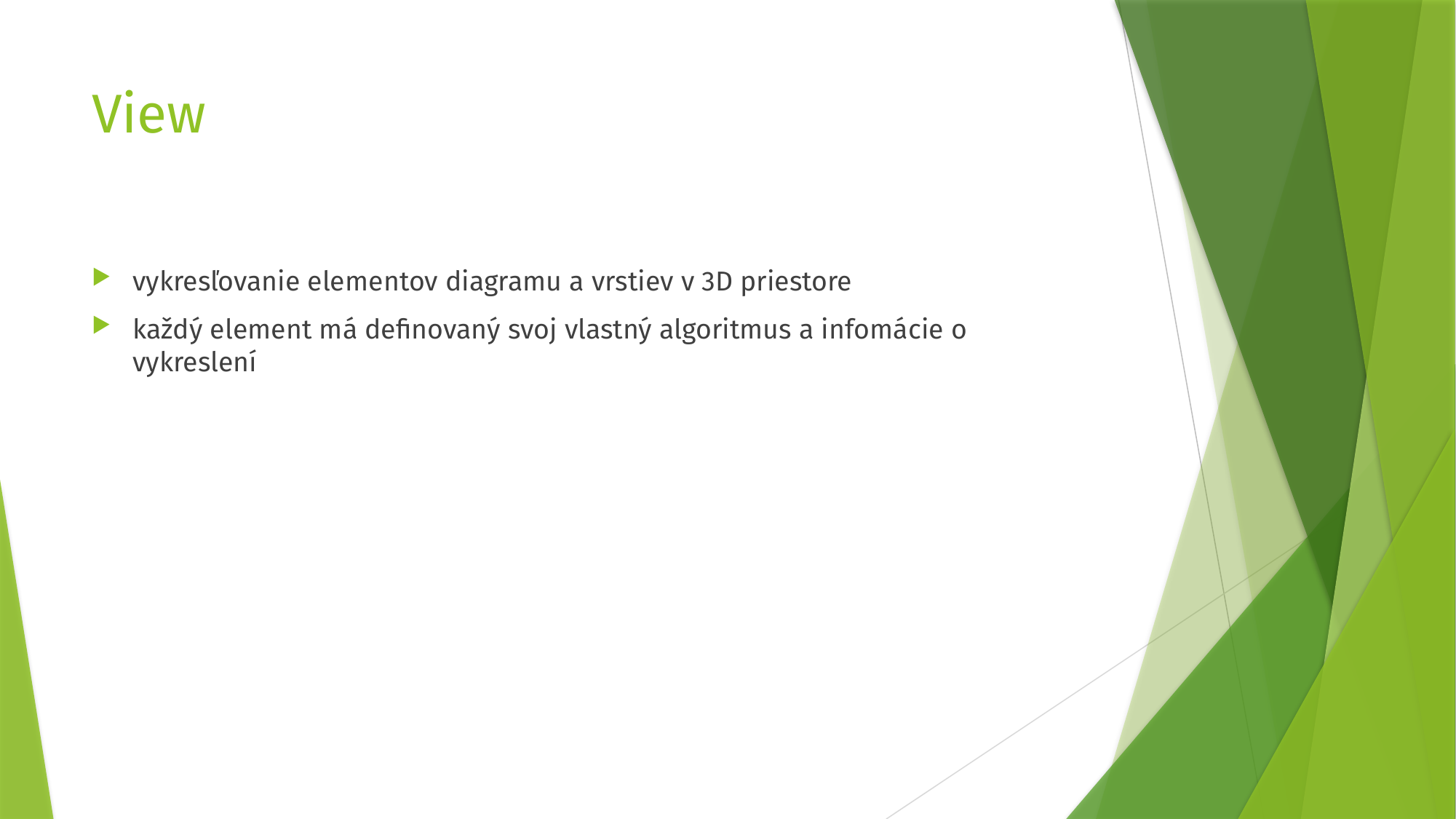

# View
vykresľovanie elementov diagramu a vrstiev v 3D priestore
každý element má definovaný svoj vlastný algoritmus a infomácie o vykreslení